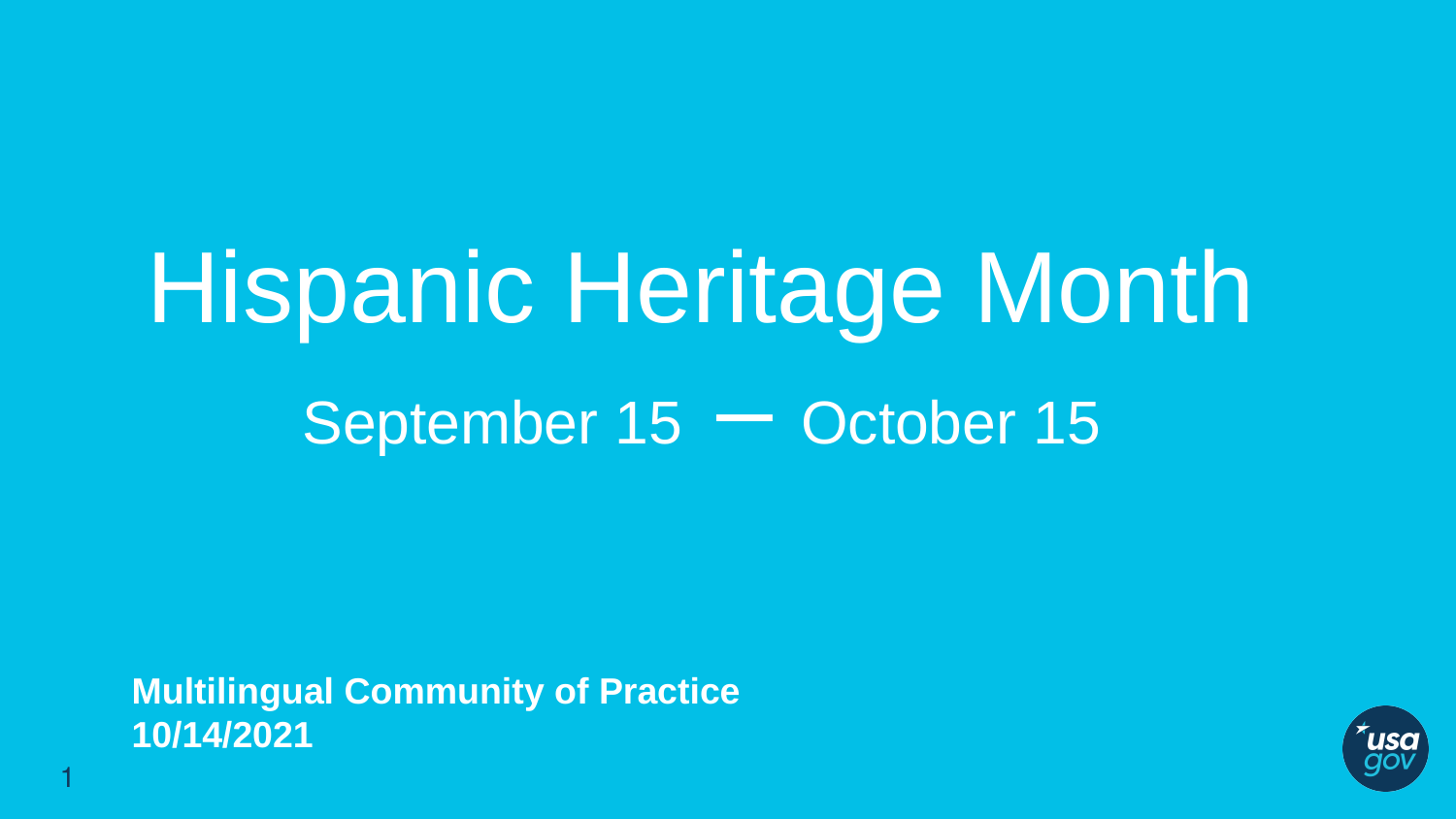

# Hispanic Heritage Month
September 15  – October 15
Multilingual Community of Practice
10/14/2021

1